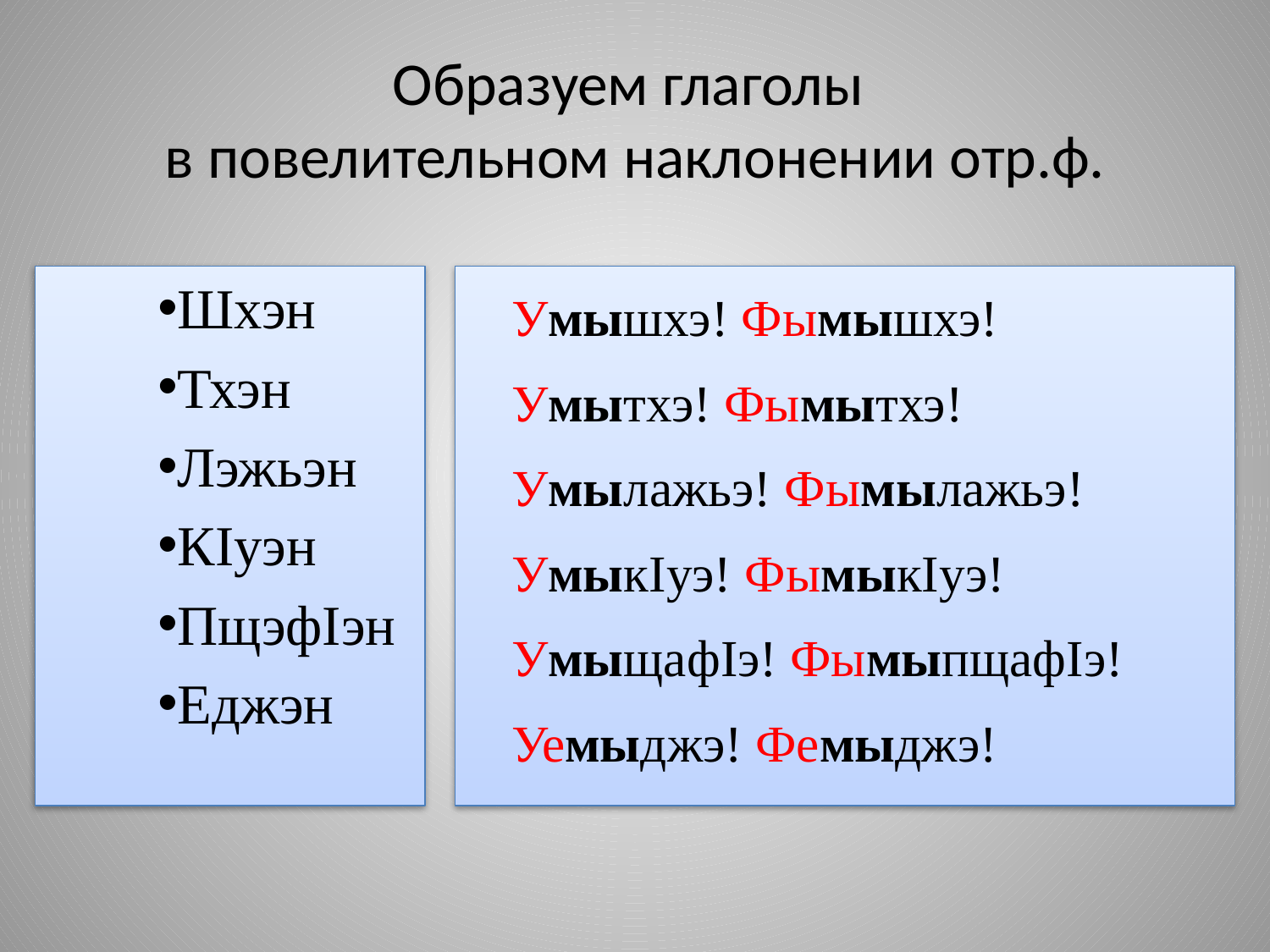

# Образуем глаголы в повелительном наклонении отр.ф.

Умышхэ! Фымышхэ!
Умытхэ! Фымытхэ!
Умылажьэ! Фымылажьэ!
УмыкIуэ! ФымыкIуэ!
УмыщафIэ! ФымыпщафIэ!
Уемыджэ! Фемыджэ!

Шхэн
Тхэн
Лэжьэн
КIуэн
ПщэфIэн
Еджэн